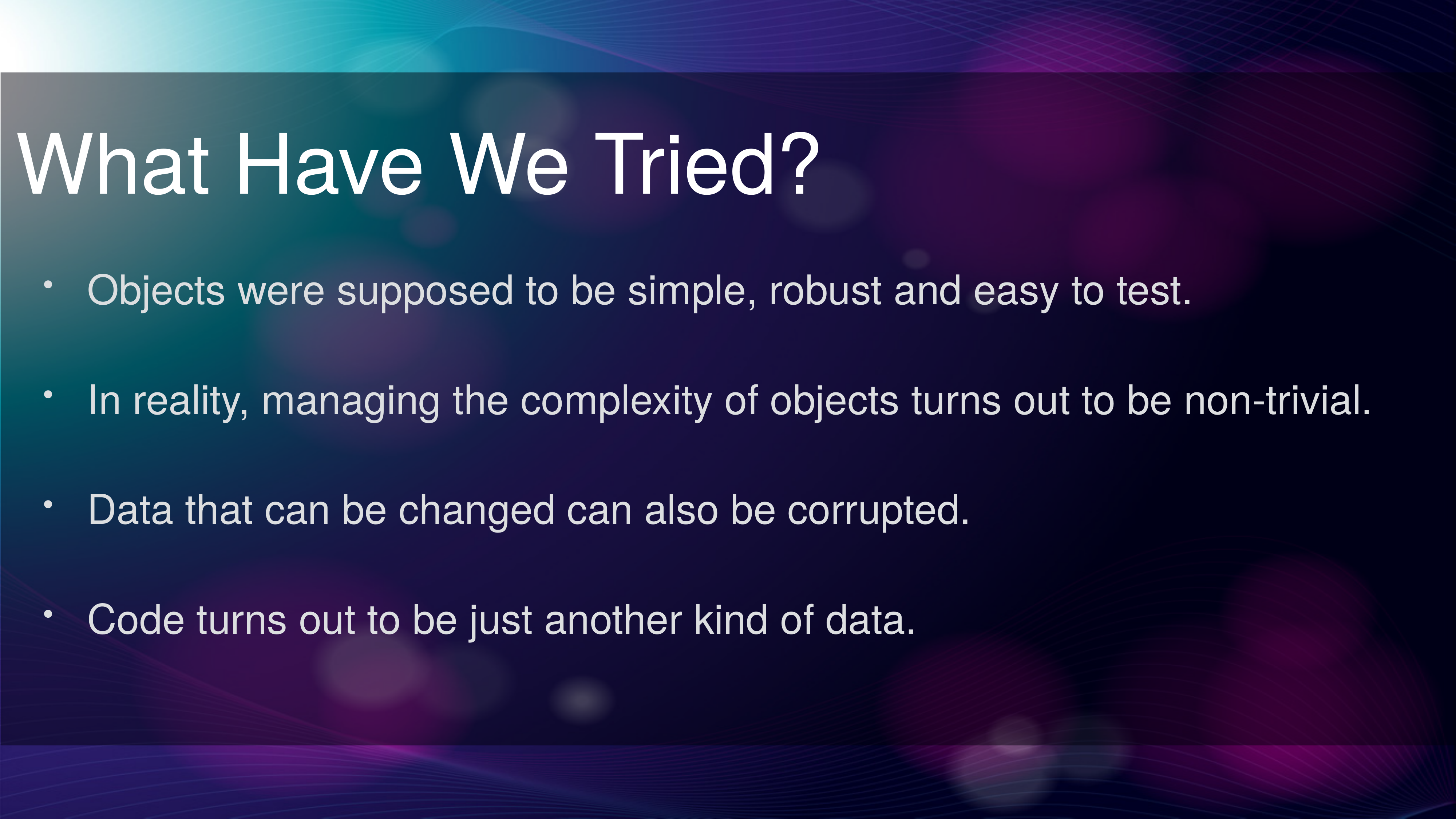

What Have We Tried?
Objects were supposed to be simple, robust and easy to test.
In reality, managing the complexity of objects turns out to be non-trivial.
Data that can be changed can also be corrupted.
Code turns out to be just another kind of data.